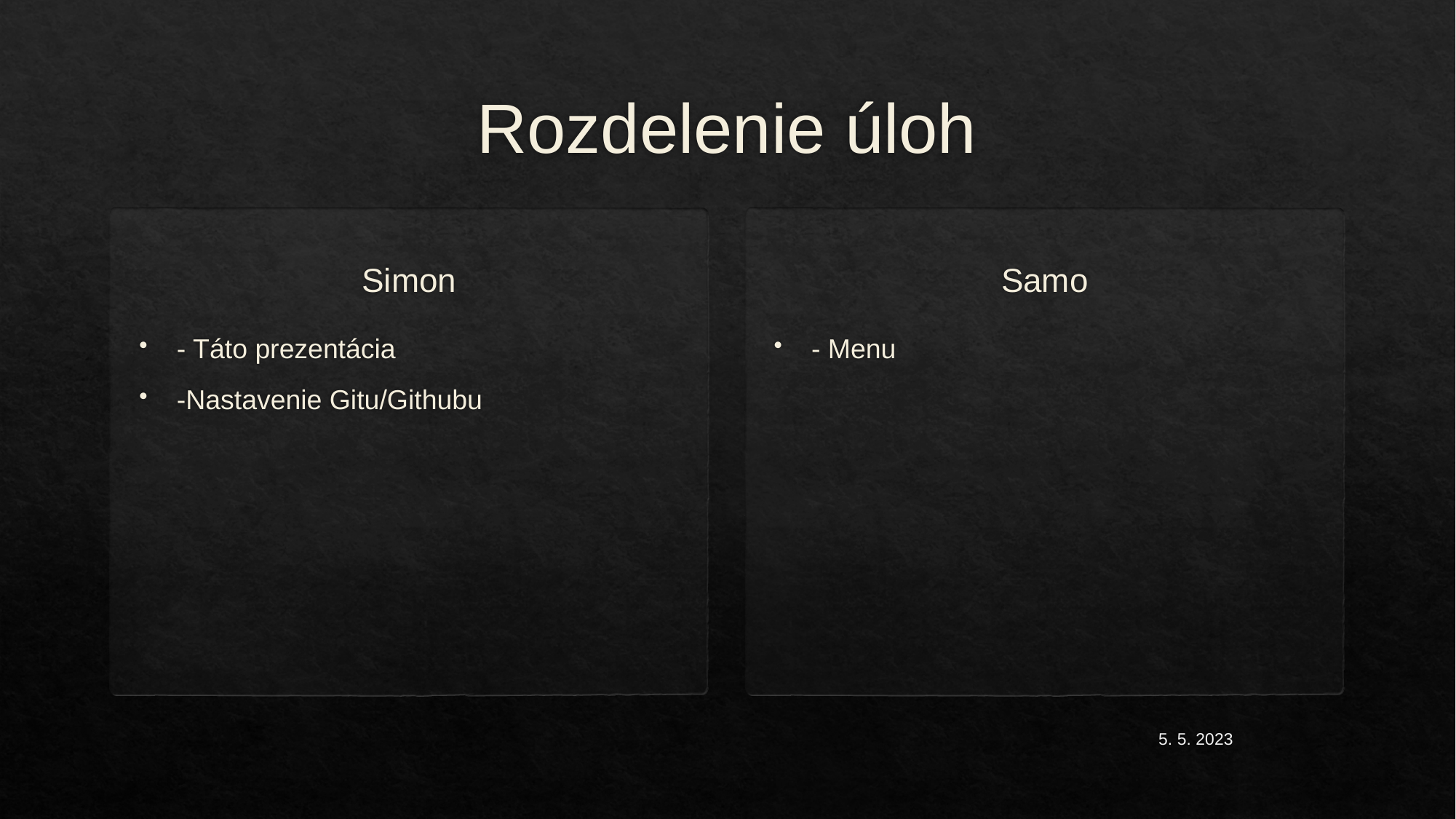

# Rozdelenie úloh
Samo
Simon
- Táto prezentácia
-Nastavenie Gitu/Githubu
- Menu
5. 5. 2023